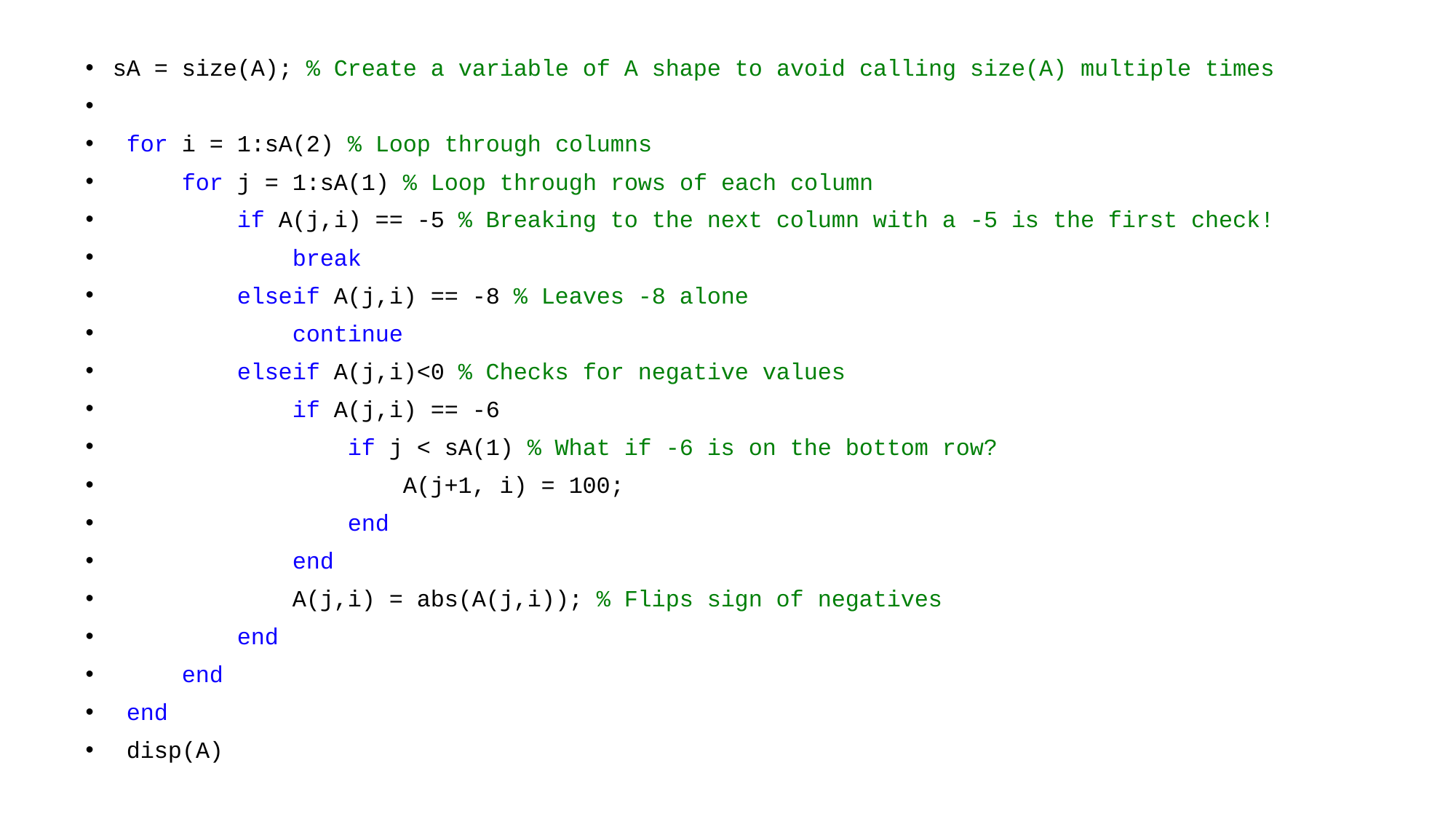

sA = size(A); % Create a variable of A shape to avoid calling size(A) multiple times

 for i = 1:sA(2) % Loop through columns
     for j = 1:sA(1) % Loop through rows of each column
         if A(j,i) == -5 % Breaking to the next column with a -5 is the first check!
             break
         elseif A(j,i) == -8 % Leaves -8 alone
             continue
         elseif A(j,i)<0 % Checks for negative values
             if A(j,i) == -6
                 if j < sA(1) % What if -6 is on the bottom row?
                     A(j+1, i) = 100;
                 end
             end
             A(j,i) = abs(A(j,i)); % Flips sign of negatives
         end
     end
 end
 disp(A)